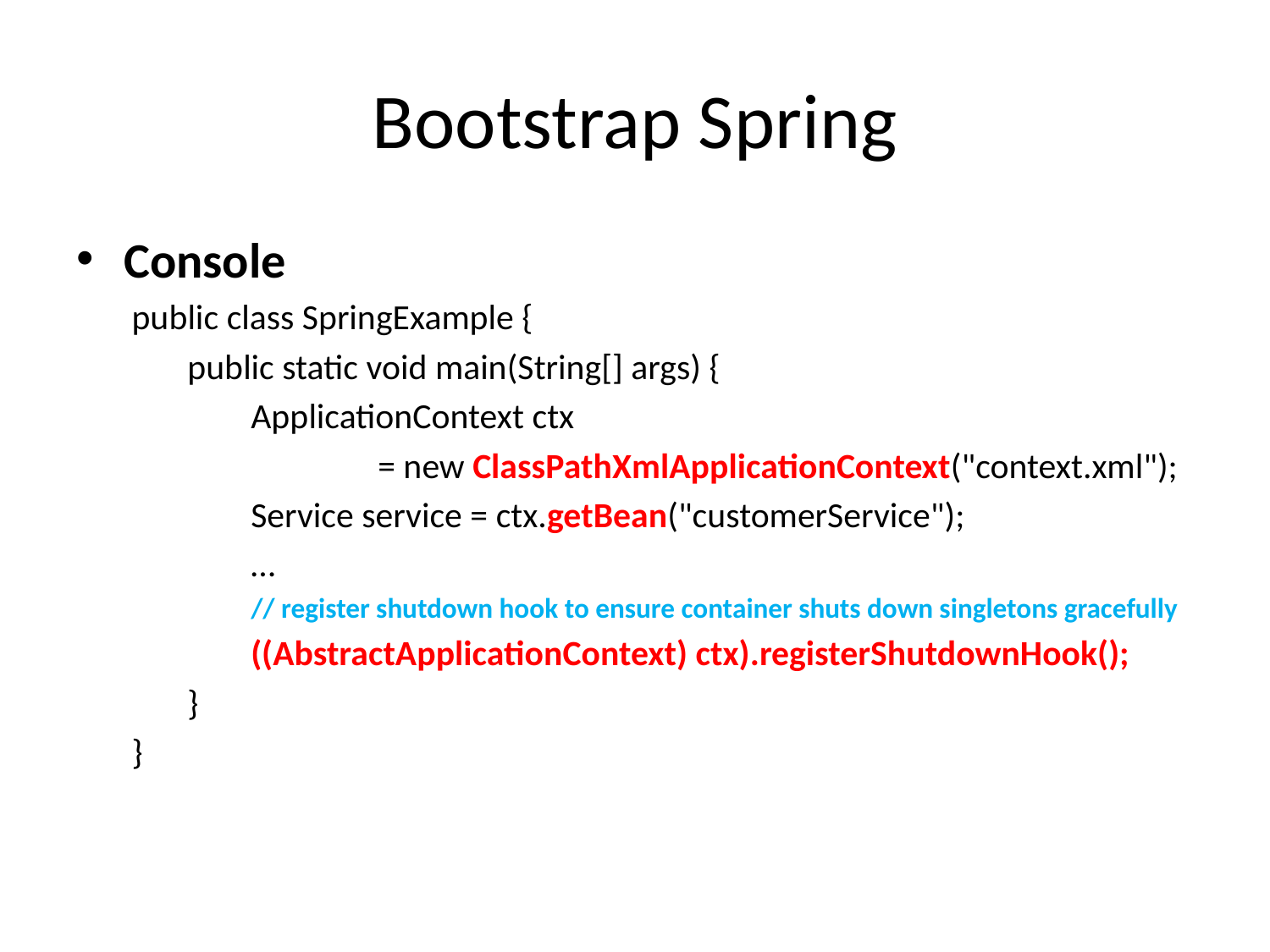

# Bootstrap Spring
Console
public class SpringExample {
public static void main(String[] args) {
ApplicationContext ctx
	= new ClassPathXmlApplicationContext("context.xml");
Service service = ctx.getBean("customerService");
…
// register shutdown hook to ensure container shuts down singletons gracefully
((AbstractApplicationContext) ctx).registerShutdownHook();
}
}